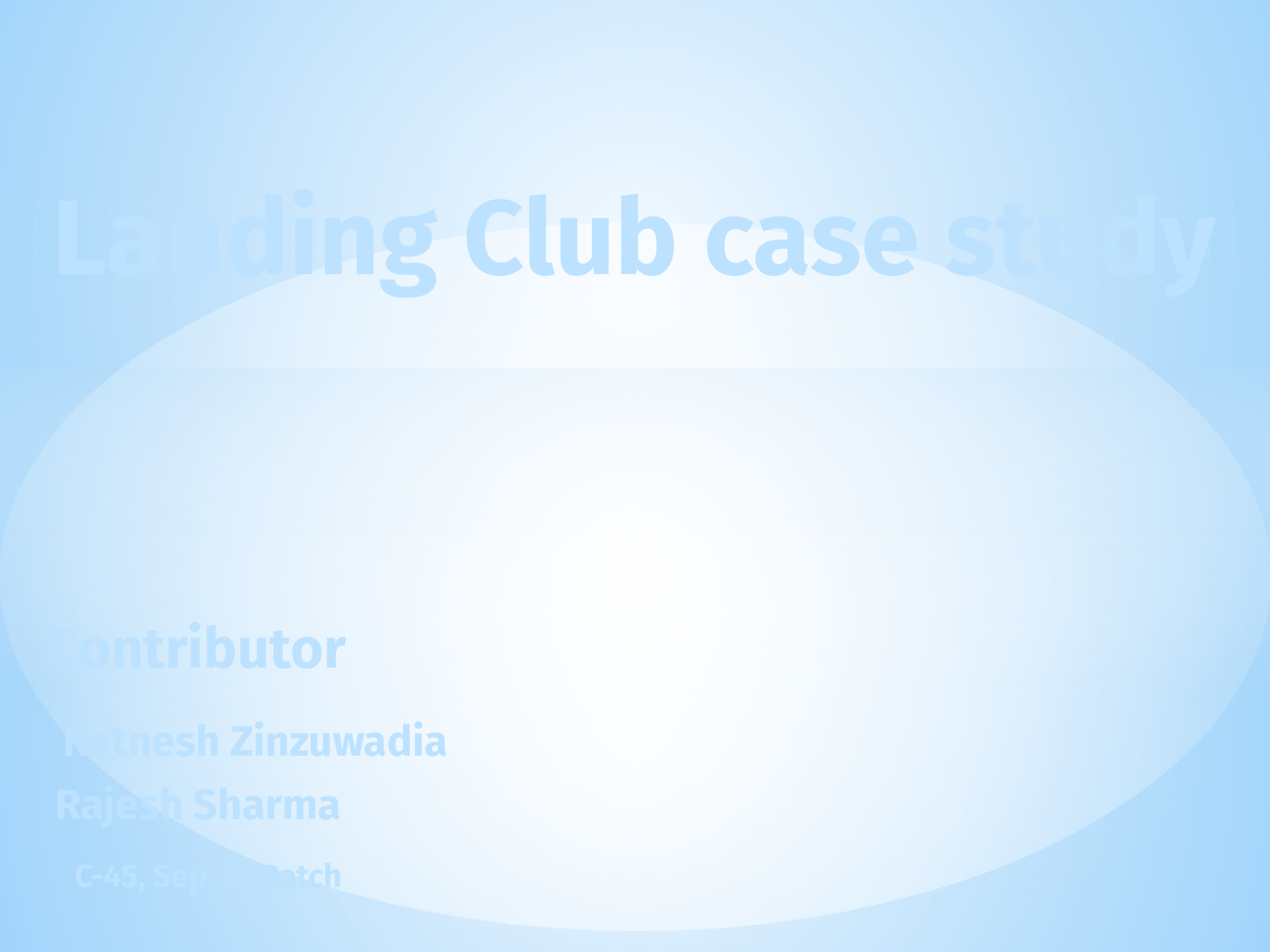

Landing Club case study
Contributor
Ratnesh Zinzuwadia
Rajesh Sharma
C-45, Sep-22 Batch